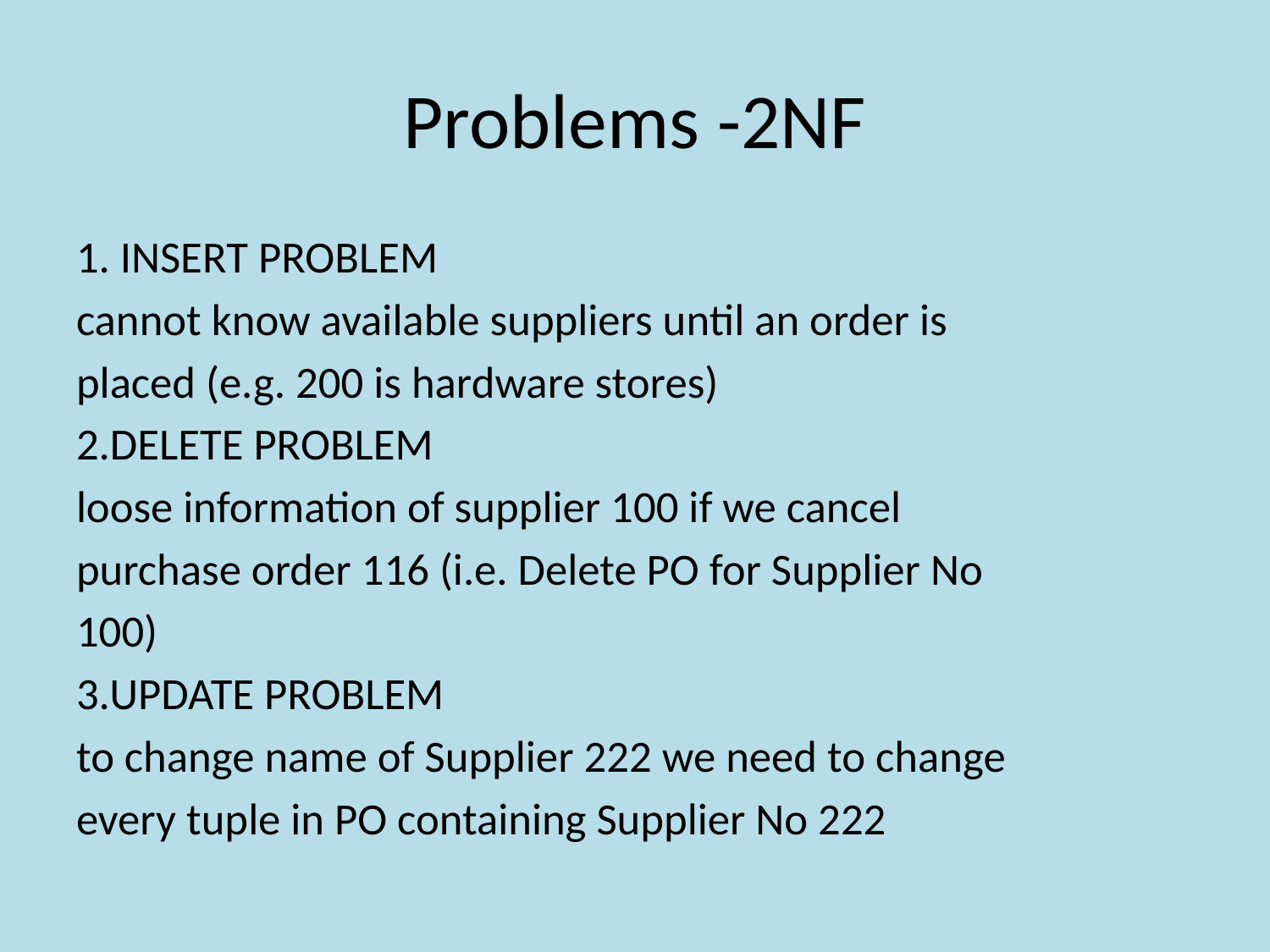

# Problems -2NF
1. INSERT PROBLEM
cannot know available suppliers until an order is
placed (e.g. 200 is hardware stores)
2.DELETE PROBLEM
loose information of supplier 100 if we cancel
purchase order 116 (i.e. Delete PO for Supplier No
100)
3.UPDATE PROBLEM
to change name of Supplier 222 we need to change
every tuple in PO containing Supplier No 222